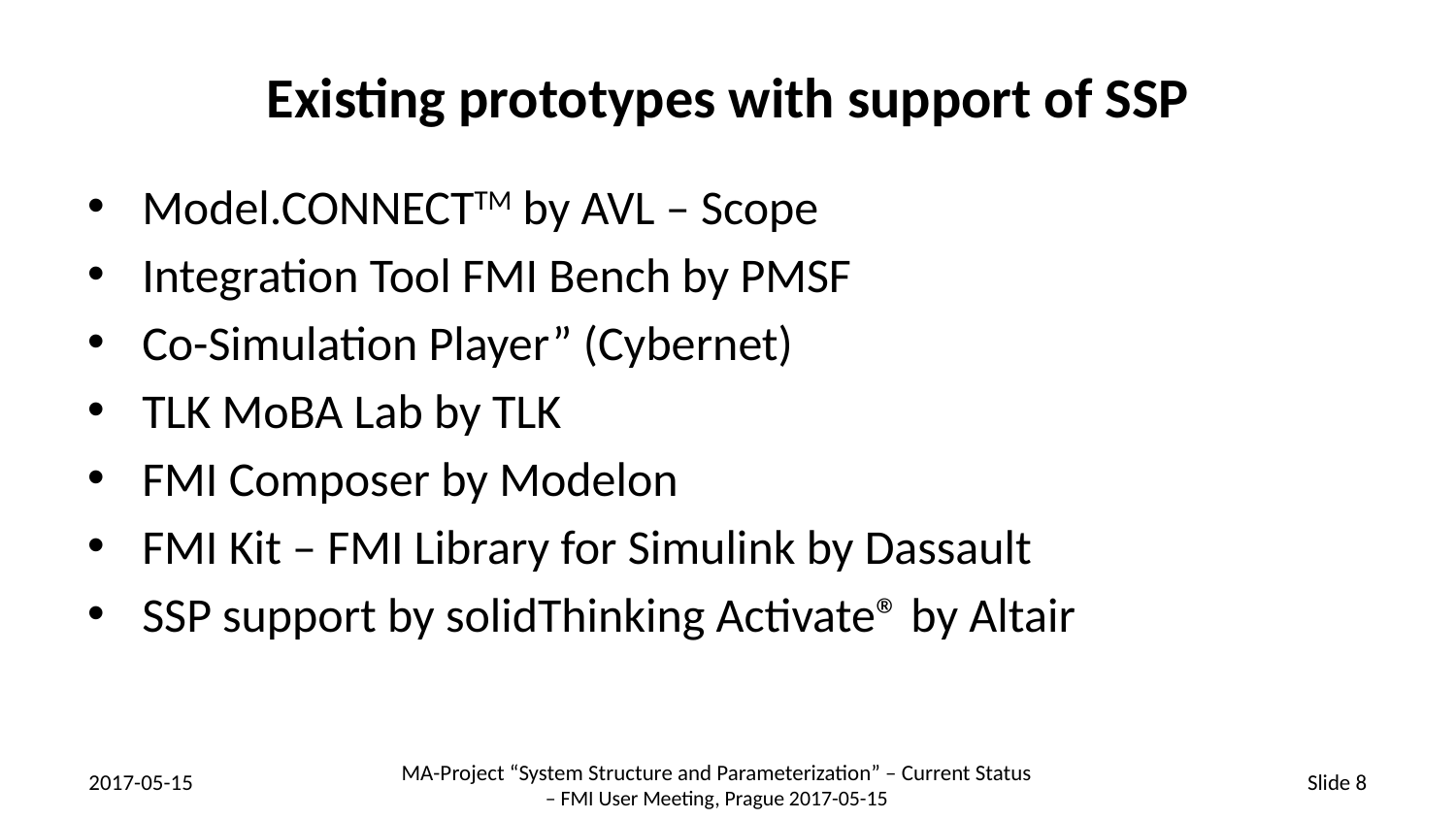

# Existing prototypes with support of SSP
Model.CONNECTTM by AVL – Scope
Integration Tool FMI Bench by PMSF
Co-Simulation Player” (Cybernet)
TLK MoBA Lab by TLK
FMI Composer by Modelon
FMI Kit – FMI Library for Simulink by Dassault
SSP support by solidThinking Activate® by Altair

MA-Project “System Structure and Parameterization” – Current Status
– FMI User Meeting, Prague 2017-05-15